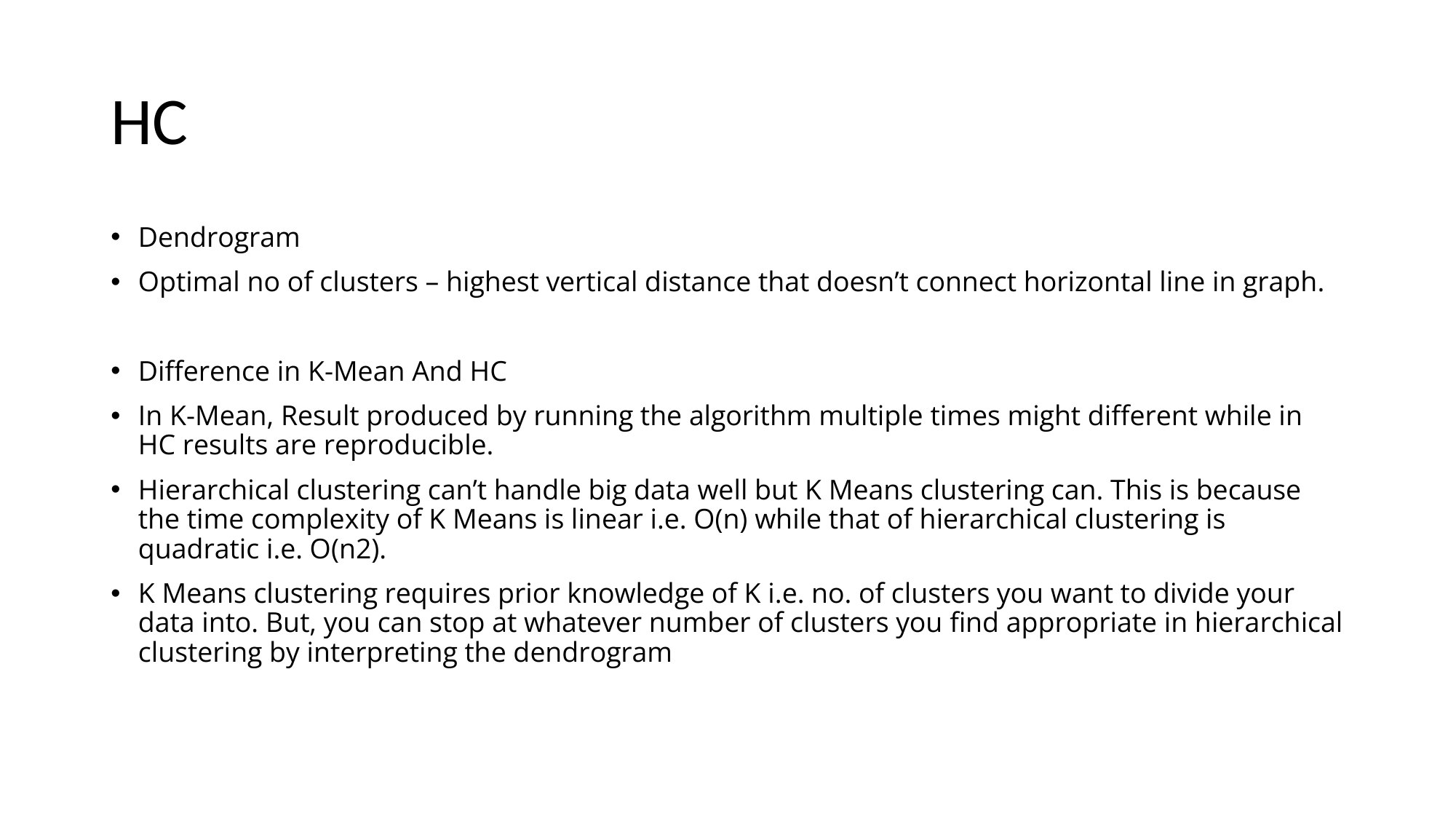

# HC
Dendrogram
Optimal no of clusters – highest vertical distance that doesn’t connect horizontal line in graph.

Difference in K-Mean And HC
In K-Mean, Result produced by running the algorithm multiple times might different while in HC results are reproducible.
Hierarchical clustering can’t handle big data well but K Means clustering can. This is because the time complexity of K Means is linear i.e. O(n) while that of hierarchical clustering is quadratic i.e. O(n2).
K Means clustering requires prior knowledge of K i.e. no. of clusters you want to divide your data into. But, you can stop at whatever number of clusters you find appropriate in hierarchical clustering by interpreting the dendrogram